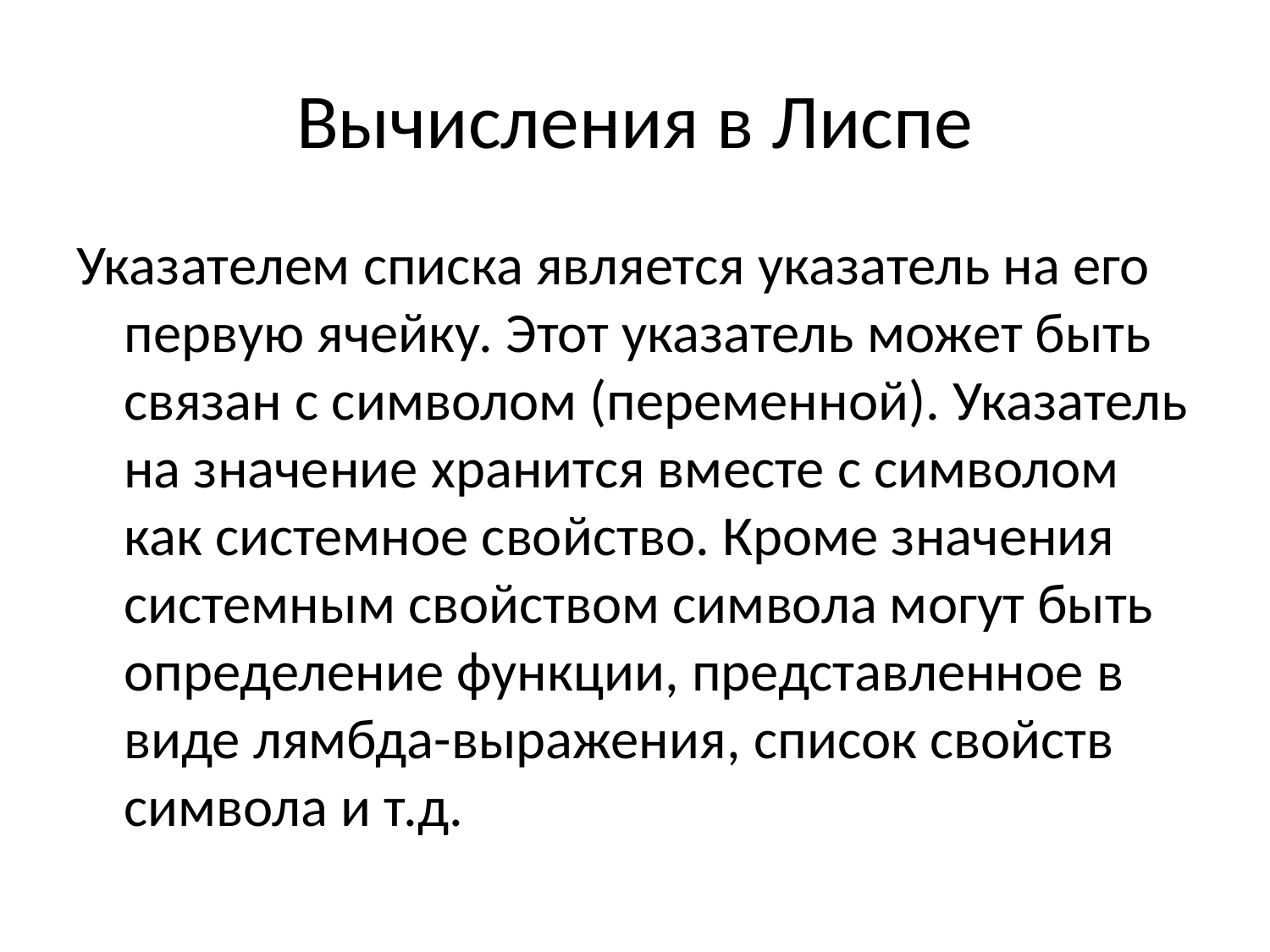

# Вычисления в Лиспе
Указателем списка является указатель на его первую ячейку. Этот указатель может быть связан с символом (переменной). Указатель на значение хранится вместе с символом как системное свойство. Кроме значения системным свойством символа могут быть определение функции, представленное в виде лямбда-выражения, список свойств символа и т.д.